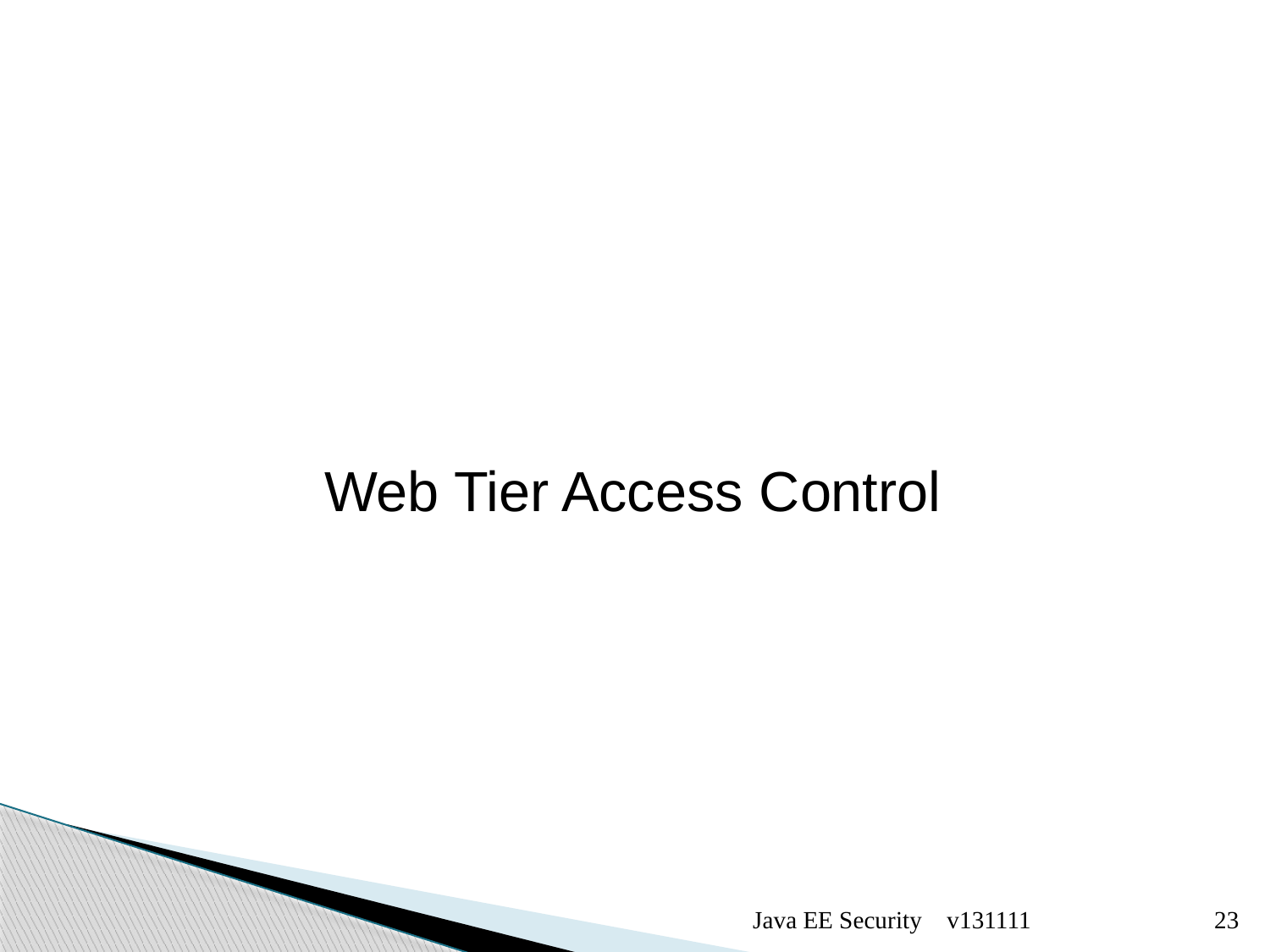

#
Web Tier Access Control
Java EE Security
v131111
23